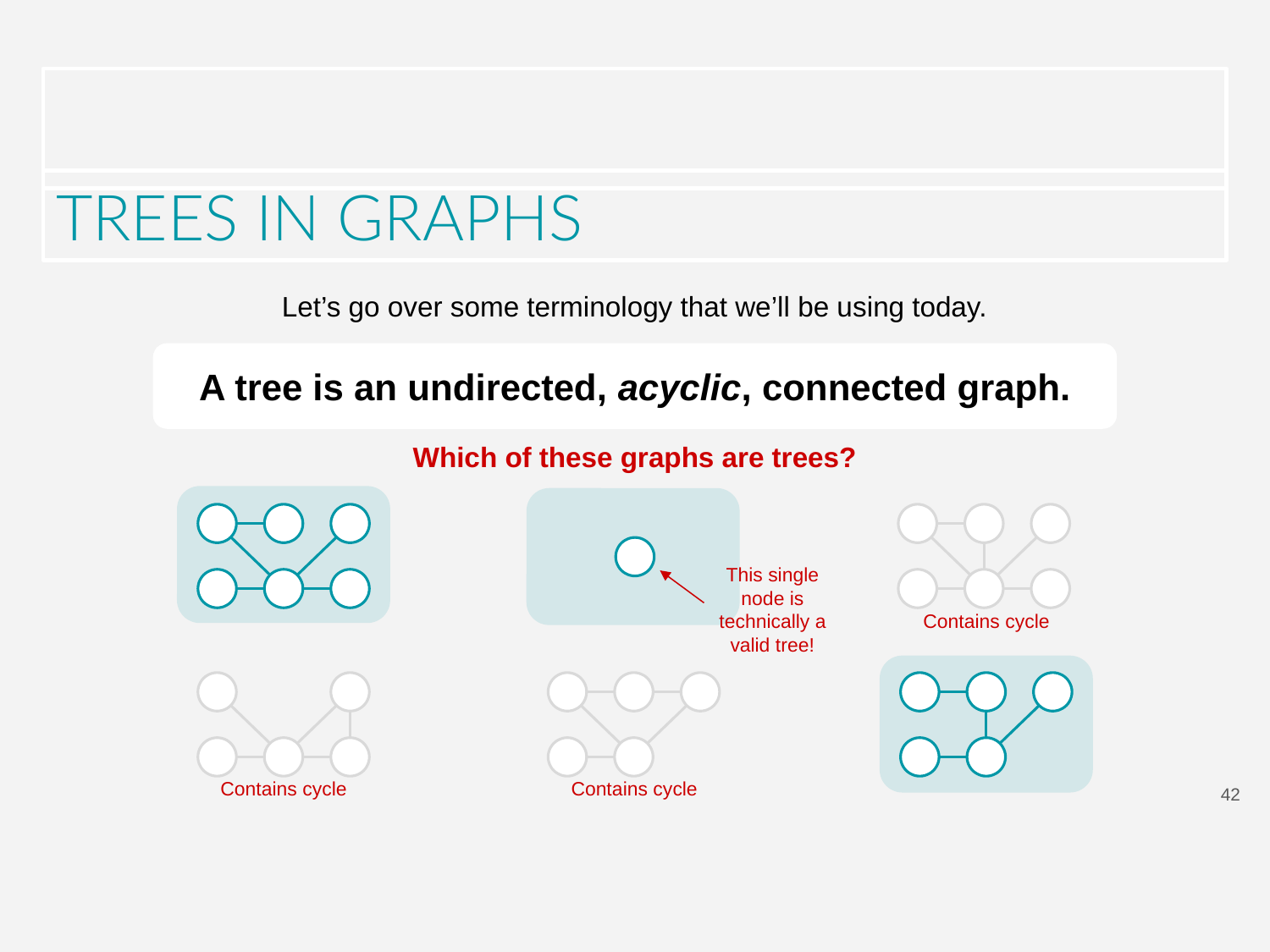

TREES IN GRAPHS
Let’s go over some terminology that we’ll be using today.
A tree is an undirected, acyclic, connected graph.
Which of these graphs are trees?

This single node is technically a valid tree!

Contains cycle

Contains cycle
Contains cycle
42